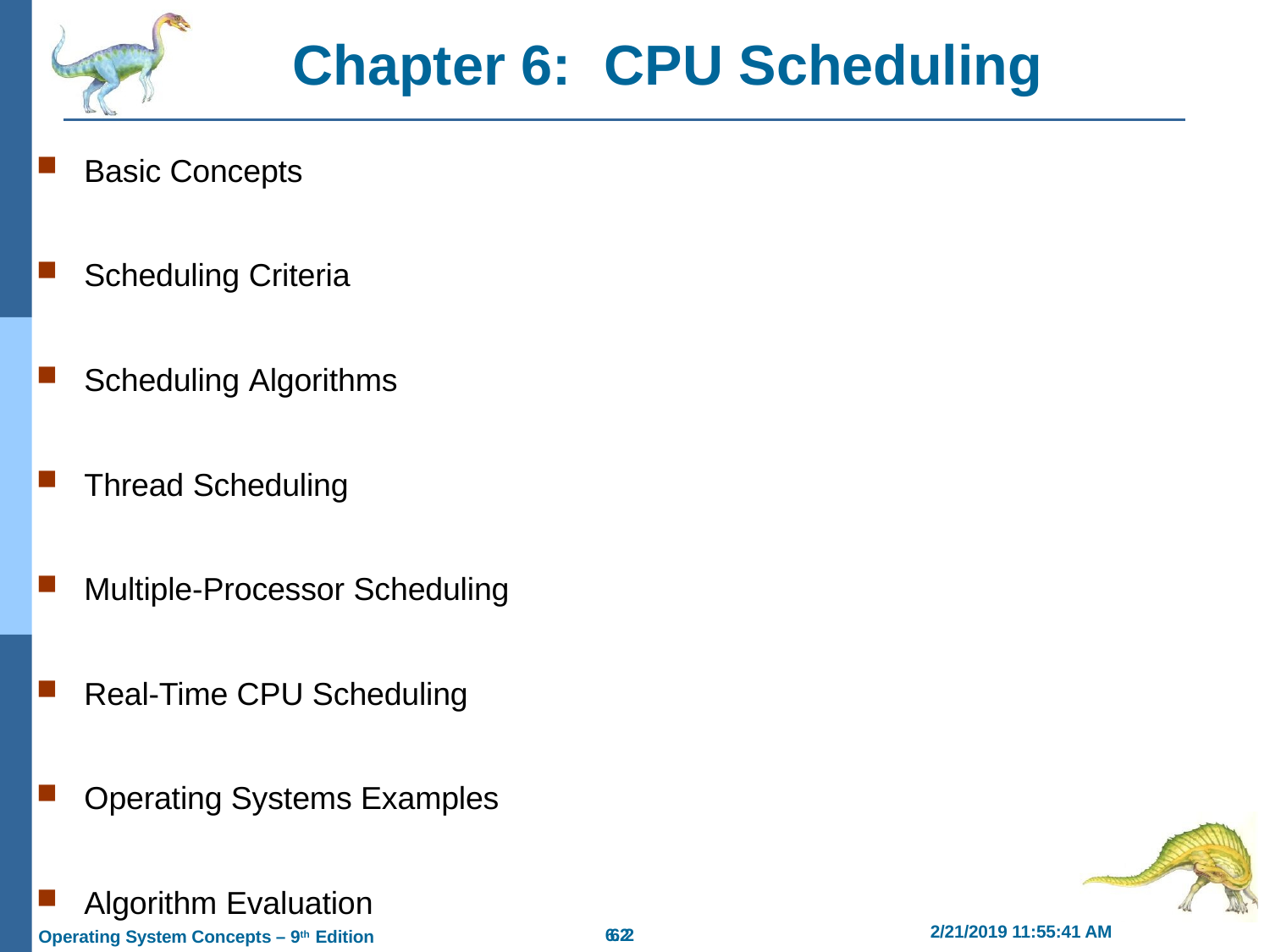

# Chapter 6:	CPU Scheduling
Basic Concepts

Scheduling Criteria

Scheduling Algorithms

Thread Scheduling

Multiple-Processor Scheduling

Real-Time CPU Scheduling

Operating Systems Examples

Algorithm Evaluation

2/21/2019 11:55:41 AM
6.2
6.2
Operating System Concepts – 9th Edition